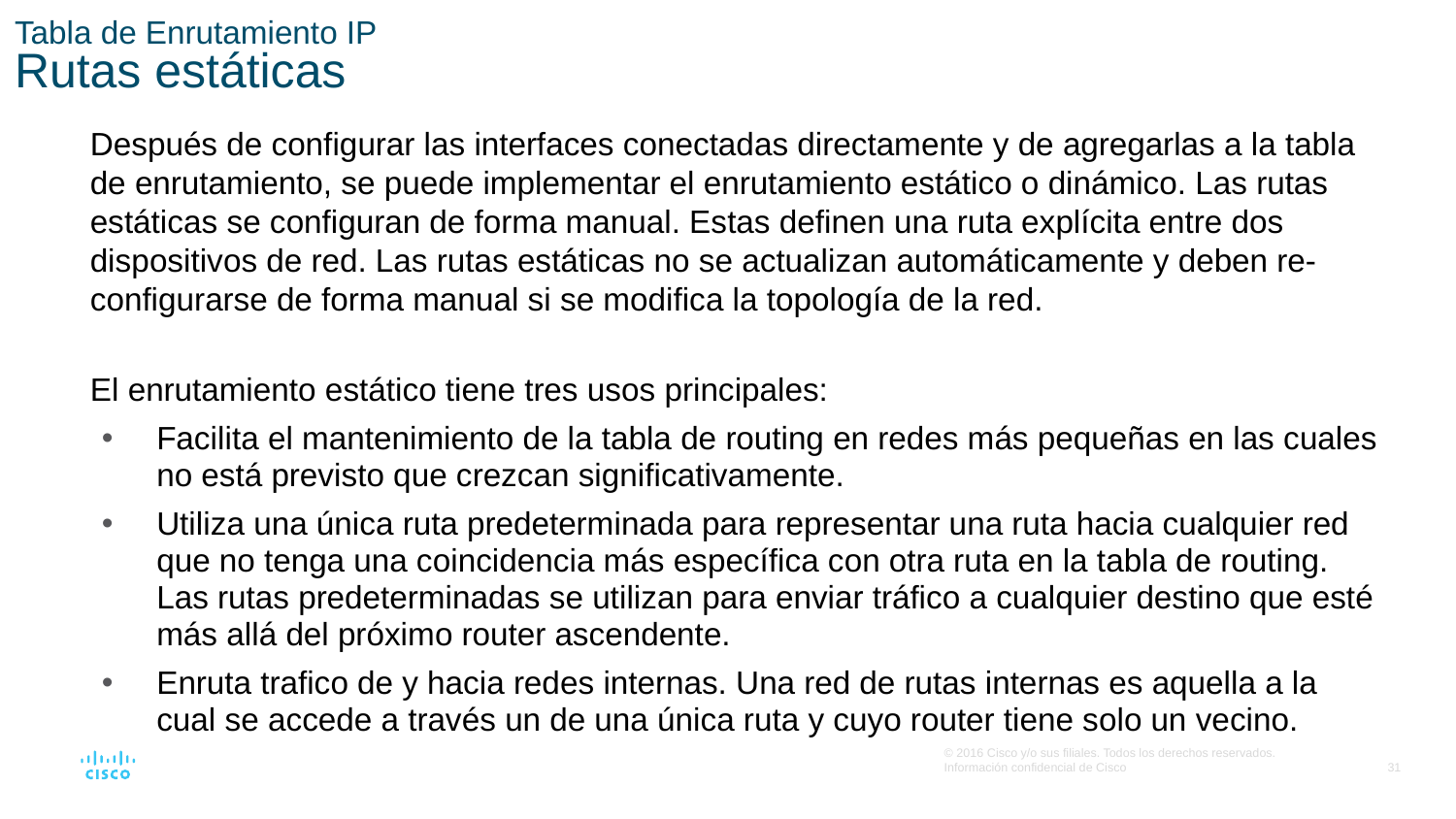

# Tabla de Enrutamiento IP Rutas estáticas
Después de configurar las interfaces conectadas directamente y de agregarlas a la tabla de enrutamiento, se puede implementar el enrutamiento estático o dinámico. Las rutas estáticas se configuran de forma manual. Estas definen una ruta explícita entre dos dispositivos de red. Las rutas estáticas no se actualizan automáticamente y deben re-configurarse de forma manual si se modifica la topología de la red.

El enrutamiento estático tiene tres usos principales:
Facilita el mantenimiento de la tabla de routing en redes más pequeñas en las cuales no está previsto que crezcan significativamente.
Utiliza una única ruta predeterminada para representar una ruta hacia cualquier red que no tenga una coincidencia más específica con otra ruta en la tabla de routing. Las rutas predeterminadas se utilizan para enviar tráfico a cualquier destino que esté más allá del próximo router ascendente.
Enruta trafico de y hacia redes internas. Una red de rutas internas es aquella a la cual se accede a través un de una única ruta y cuyo router tiene solo un vecino.